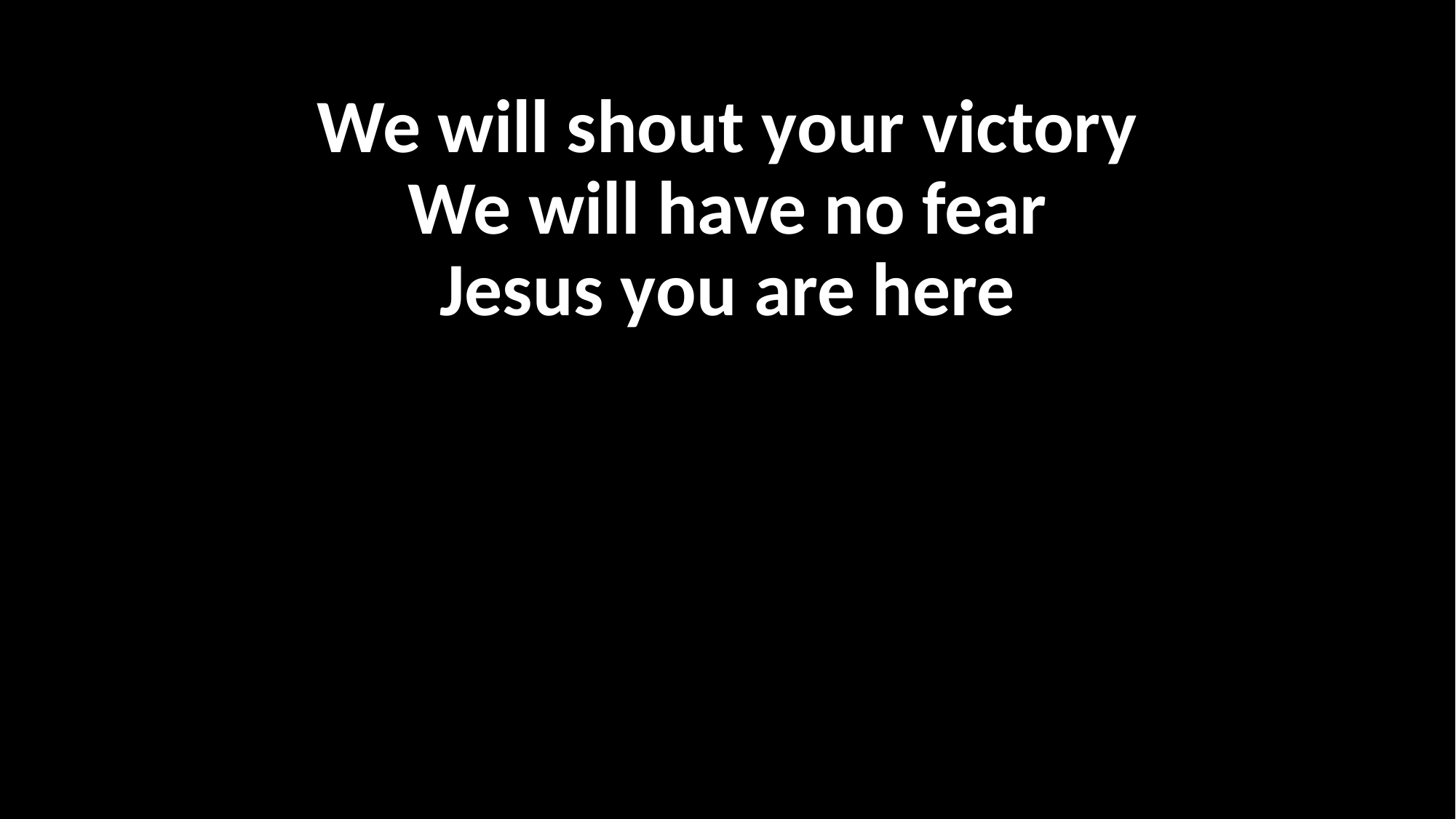

We will shout your victory
We will have no fear
Jesus you are here